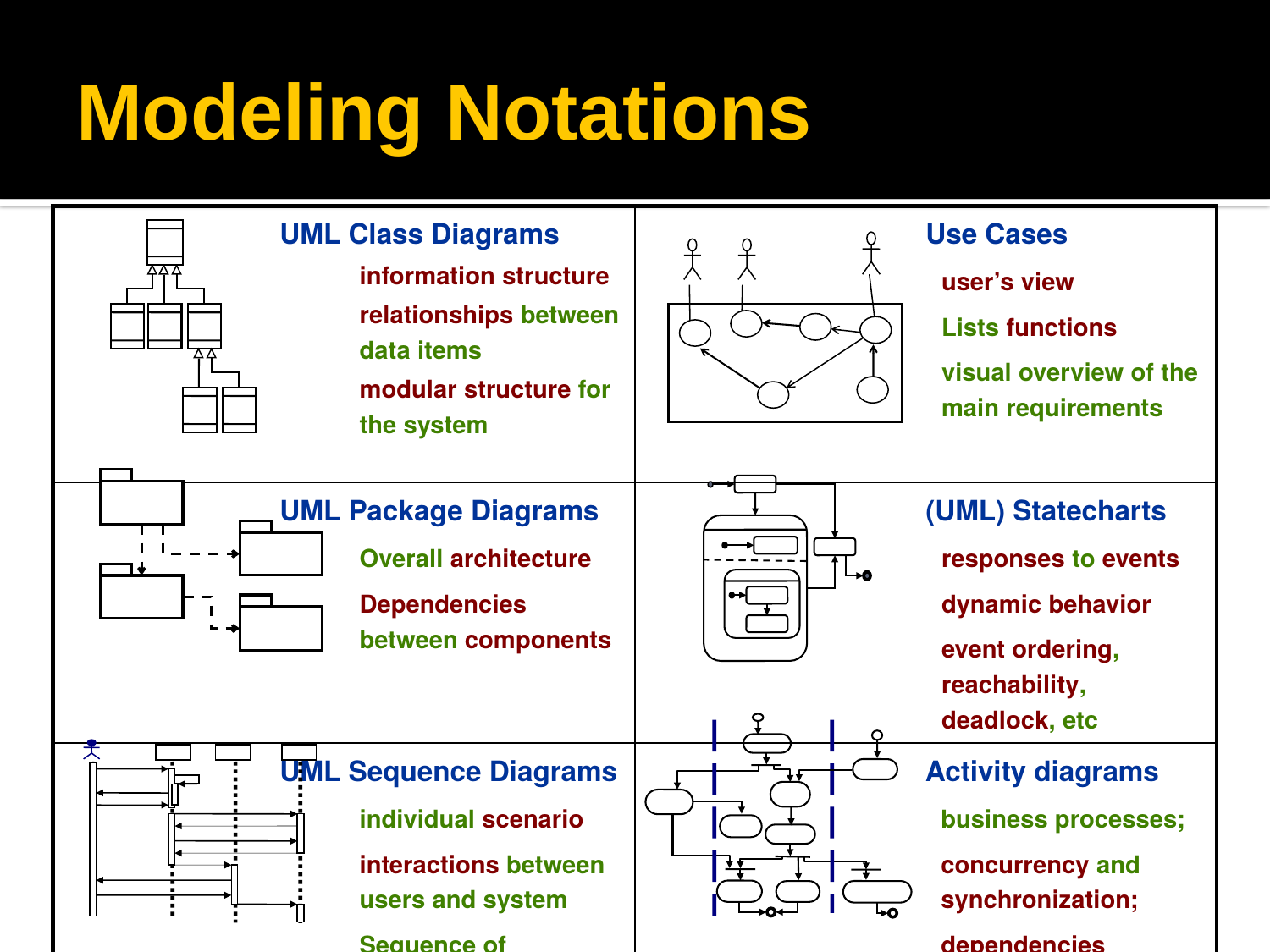

# Modeling Notations
| UML Class Diagrams information structure relationships between data items modular structure for the system | Use Cases user’s view Lists functions visual overview of the main requirements |
| --- | --- |
| UML Package Diagrams Overall architecture Dependencies between components | (UML) Statecharts responses to events dynamic behavior event ordering, reachability, deadlock, etc |
| UML Sequence Diagrams individual scenario interactions between users and system Sequence of messages | Activity diagrams business processes; concurrency and synchronization; dependencies between tasks; |